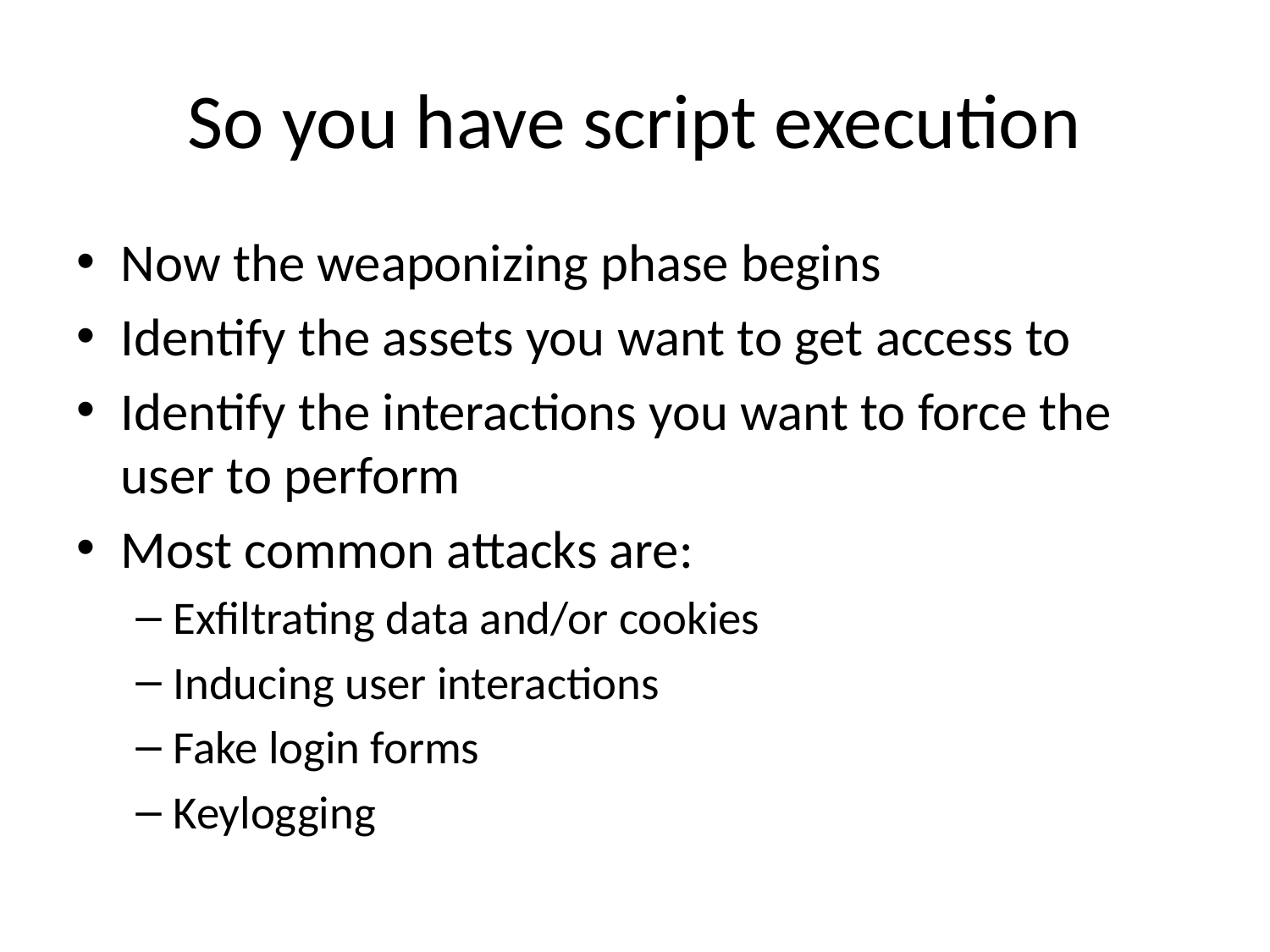

# So you have script execution
Now the weaponizing phase begins
Identify the assets you want to get access to
Identify the interactions you want to force the user to perform
Most common attacks are:
Exfiltrating data and/or cookies
Inducing user interactions
Fake login forms
Keylogging